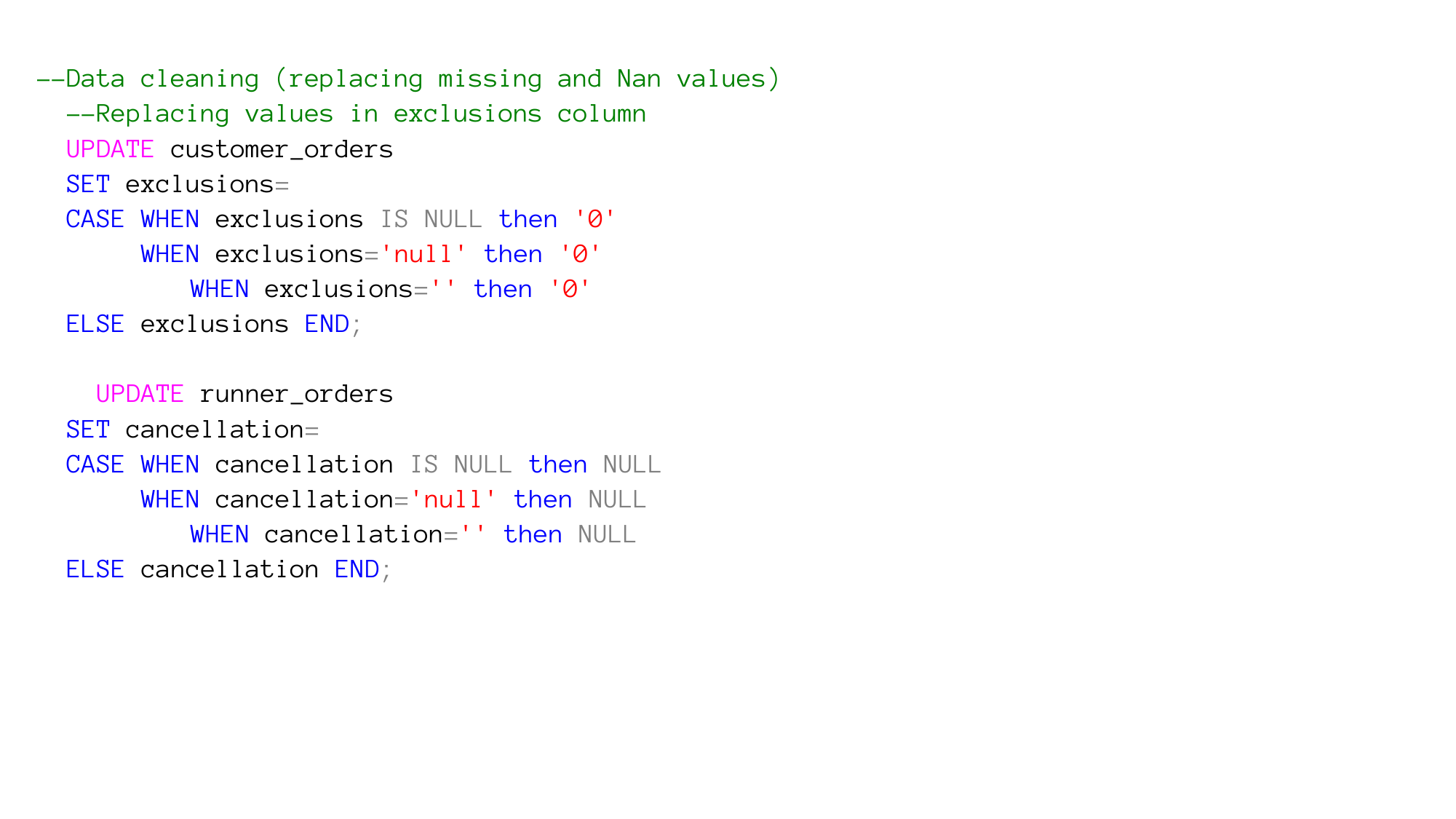

--Data cleaning (replacing missing and Nan values)
  --Replacing values in exclusions column
  UPDATE customer_orders
  SET exclusions=
  CASE WHEN exclusions IS NULL then '0'
       WHEN exclusions='null' then '0'
	   WHEN exclusions='' then '0'
  ELSE exclusions END;

    UPDATE runner_orders
  SET cancellation=
  CASE WHEN cancellation IS NULL then NULL
       WHEN cancellation='null' then NULL
	   WHEN cancellation='' then NULL
  ELSE cancellation END;